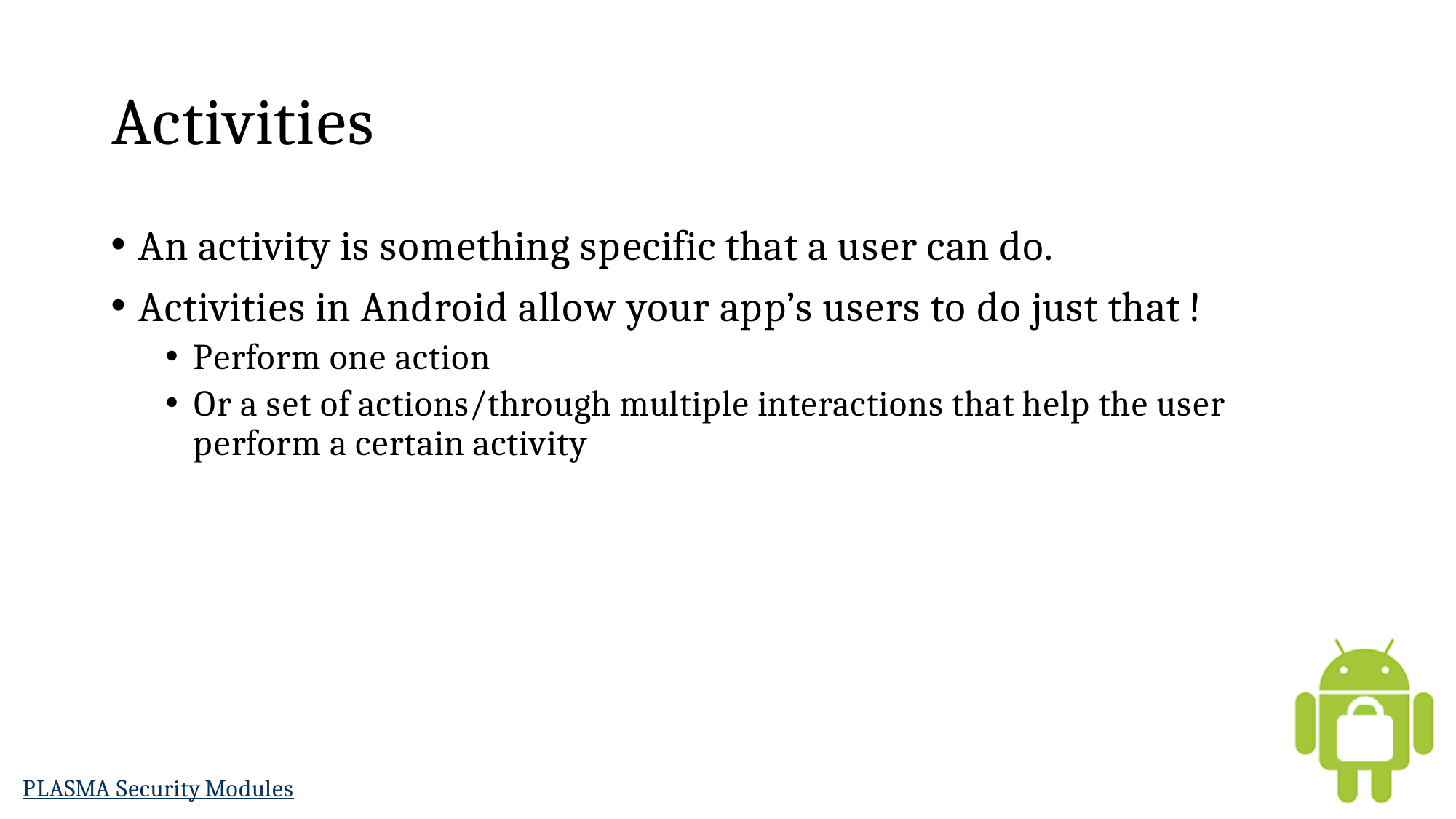

# Activities
An activity is something specific that a user can do.
Activities in Android allow your app’s users to do just that !
Perform one action
Or a set of actions/through multiple interactions that help the user perform a certain activity